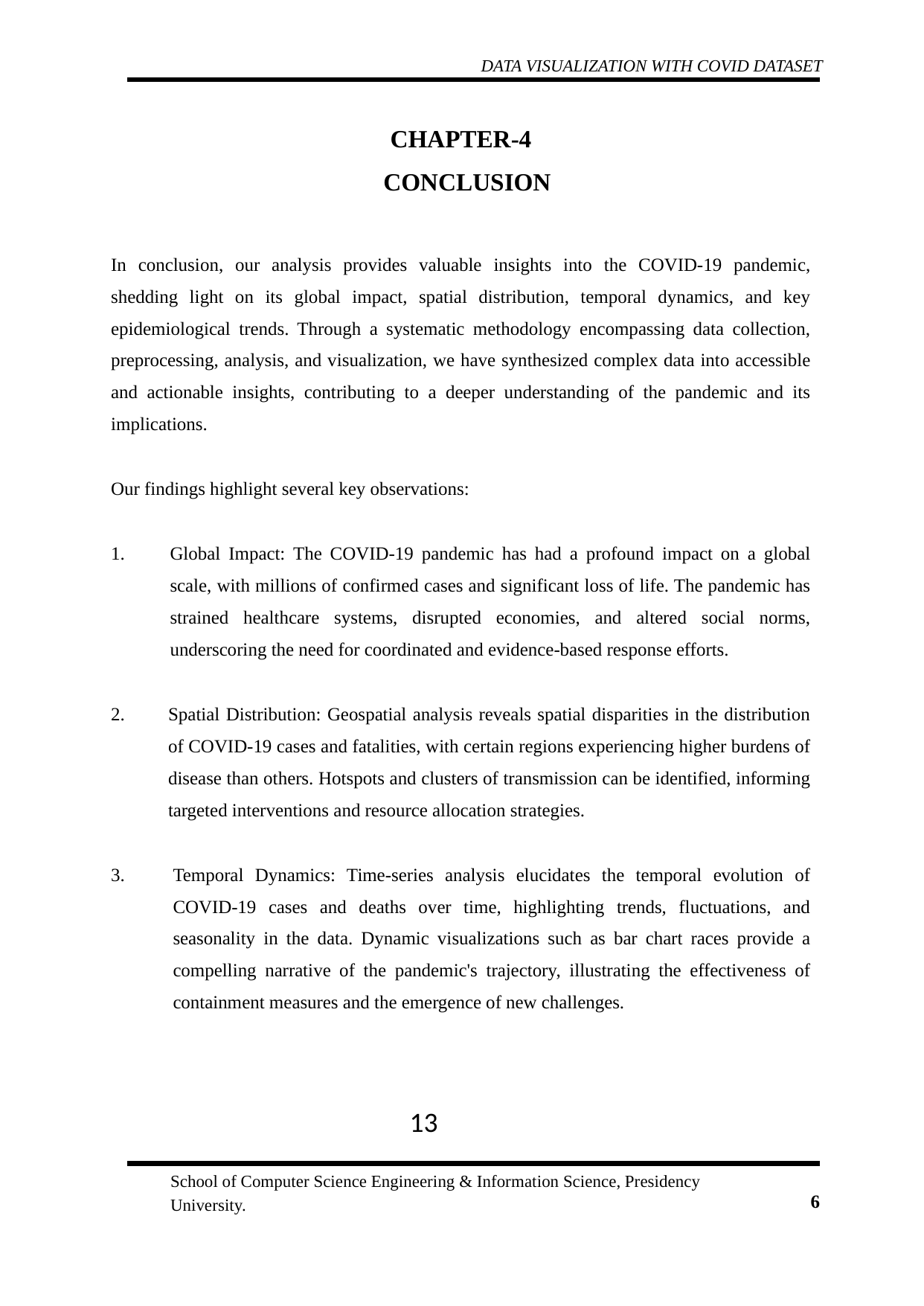

DATA VISUALIZATION WITH COVID DATASET

CHAPTER-4 CONCLUSION

In conclusion, our analysis provides valuable insights into the COVID-19 pandemic, shedding light on its global impact, spatial distribution, temporal dynamics, and key epidemiological trends. Through a systematic methodology encompassing data collection, preprocessing, analysis, and visualization, we have synthesized complex data into accessible and actionable insights, contributing to a deeper understanding of the pandemic and its implications.

Our findings highlight several key observations:

Global Impact: The COVID-19 pandemic has had a profound impact on a global scale, with millions of confirmed cases and significant loss of life. The pandemic has strained healthcare systems, disrupted economies, and altered social norms, underscoring the need for coordinated and evidence-based response efforts.

Spatial Distribution: Geospatial analysis reveals spatial disparities in the distribution of COVID-19 cases and fatalities, with certain regions experiencing higher burdens of disease than others. Hotspots and clusters of transmission can be identified, informing targeted interventions and resource allocation strategies.

Temporal Dynamics: Time-series analysis elucidates the temporal evolution of COVID-19 cases and deaths over time, highlighting trends, fluctuations, and seasonality in the data. Dynamic visualizations such as bar chart races provide a compelling narrative of the pandemic's trajectory, illustrating the effectiveness of containment measures and the emergence of new challenges.
13
School of Computer Science Engineering & Information Science, Presidency University.
6